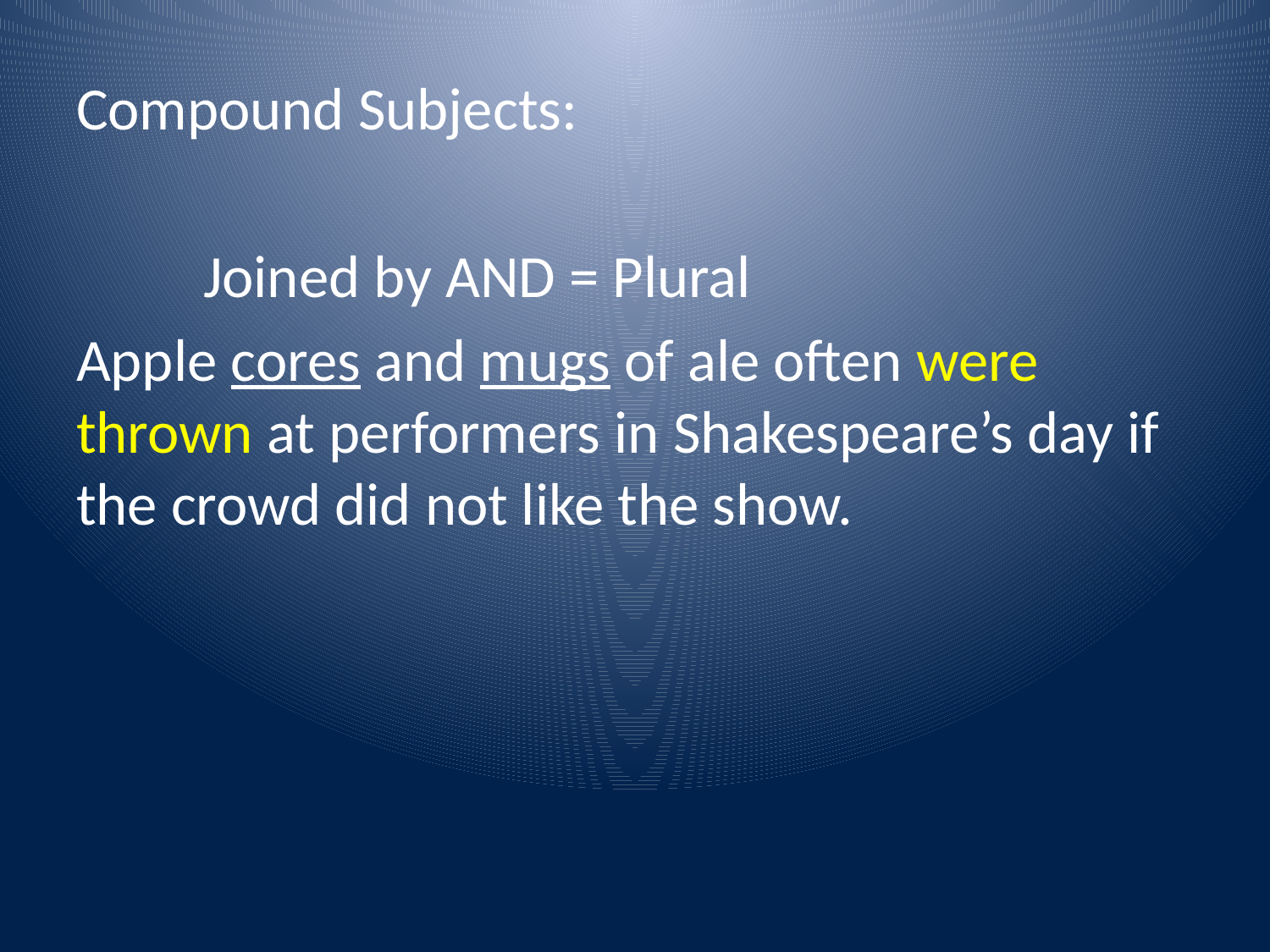

Compound Subjects:

	Joined by AND = Plural
Apple cores and mugs of ale often were thrown at performers in Shakespeare’s day if the crowd did not like the show.